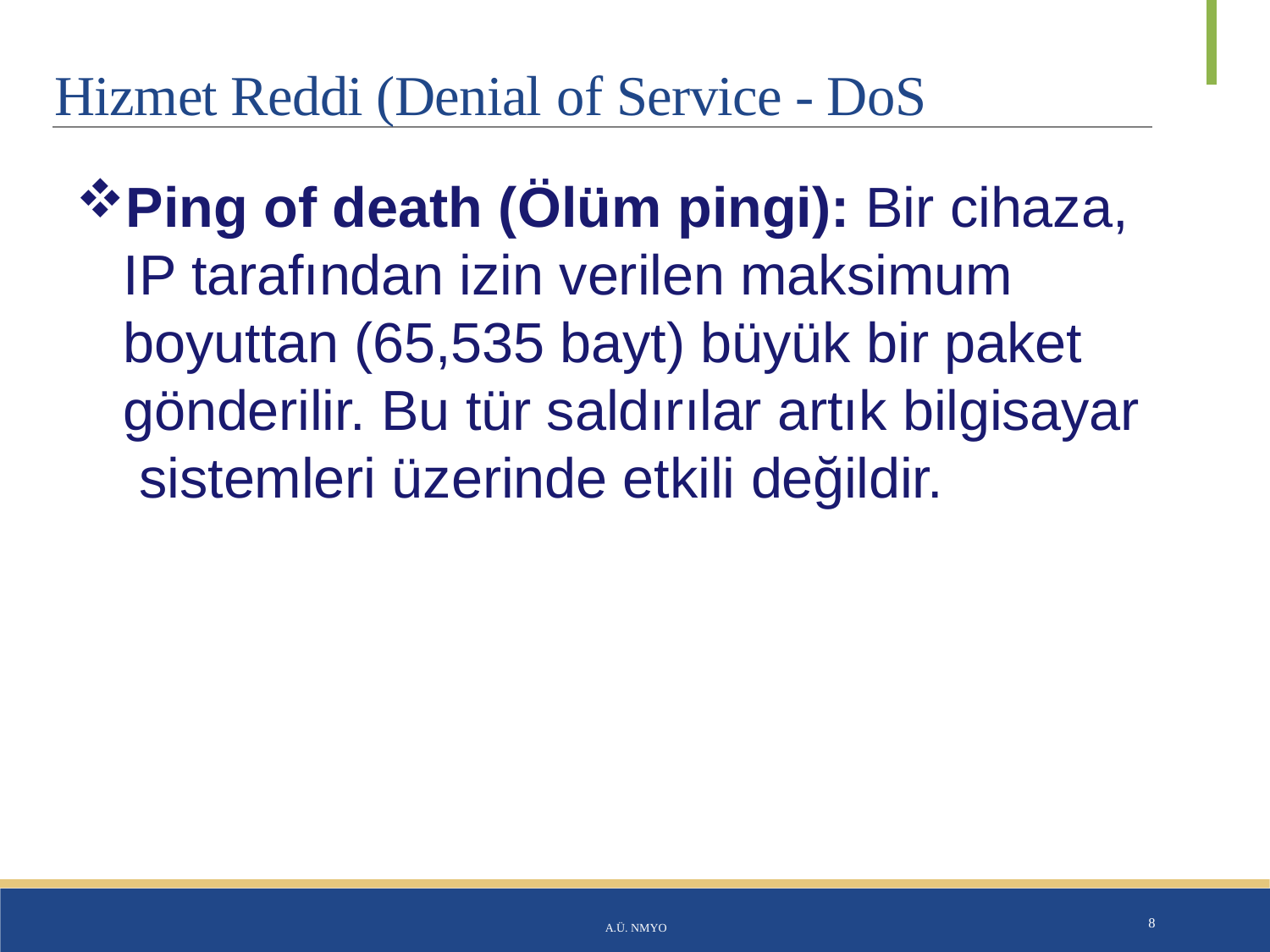

# Hizmet Reddi (Denial of Service - DoS
Ping of death (Ölüm pingi): Bir cihaza,  IP tarafından izin verilen maksimum  boyuttan (65,535 bayt) büyük bir paket  gönderilir. Bu tür saldırılar artık bilgisayar  sistemleri üzerinde etkili değildir.
A.Ü. NMYO
8